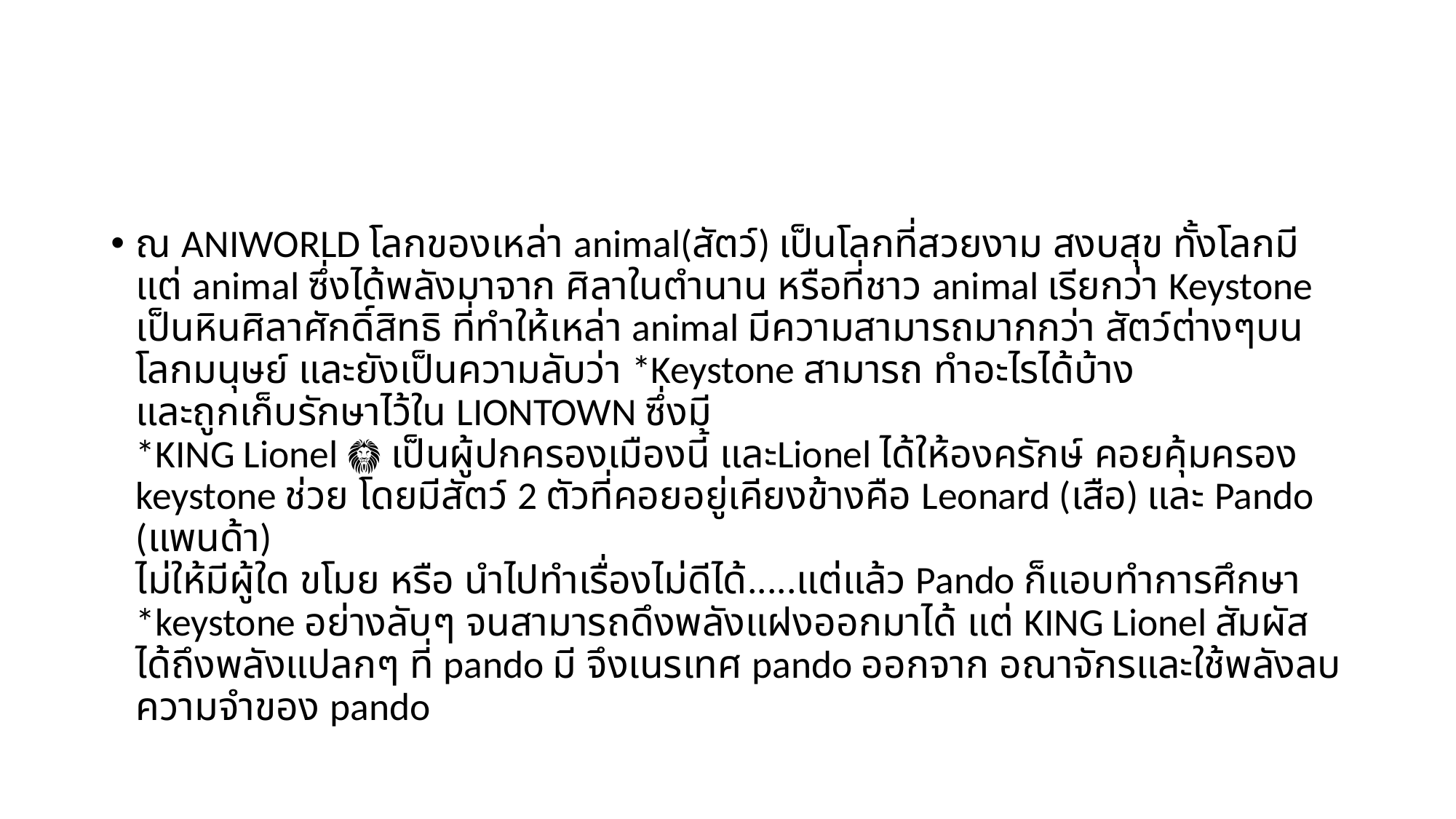

#
ณ ANIWORLD โลกของเหล่า animal(สัตว์) เป็นโลกที่สวยงาม สงบสุข ทั้งโลกมีแต่ animal ซึ่งได้พลังมาจาก ศิลาในตำนาน หรือที่ชาว animal เรียกว่า Keystone เป็นหินศิลาศักดิ์สิทธิ ที่ทำให้เหล่า animal มีความสามารถมากกว่า สัตว์ต่างๆบนโลกมนุษย์ และยังเป็นความลับว่า *Keystone สามารถ ทำอะไรได้บ้าง
และถูกเก็บรักษาไว้ใน LIONTOWN ซึ่งมี
*KING Lionel 🦁 เป็นผู้ปกครองเมืองนี้ และLionel ได้ให้องครักษ์ คอยคุ้มครอง keystone ช่วย โดยมีสัตว์ 2 ตัวที่คอยอยู่เคียงข้างคือ Leonard (เสือ) และ Pando (แพนด้า)
ไม่ให้มีผู้ใด ขโมย หรือ นำไปทำเรื่องไม่ดีได้.....แต่แล้ว Pando ก็แอบทำการศึกษา *keystone อย่างลับๆ จนสามารถดึงพลังแฝงออกมาได้ แต่ KING Lionel สัมผัสได้ถึงพลังแปลกๆ ที่ pando มี จึงเนรเทศ pando ออกจาก อณาจักรและใช้พลังลบความจำของ pando